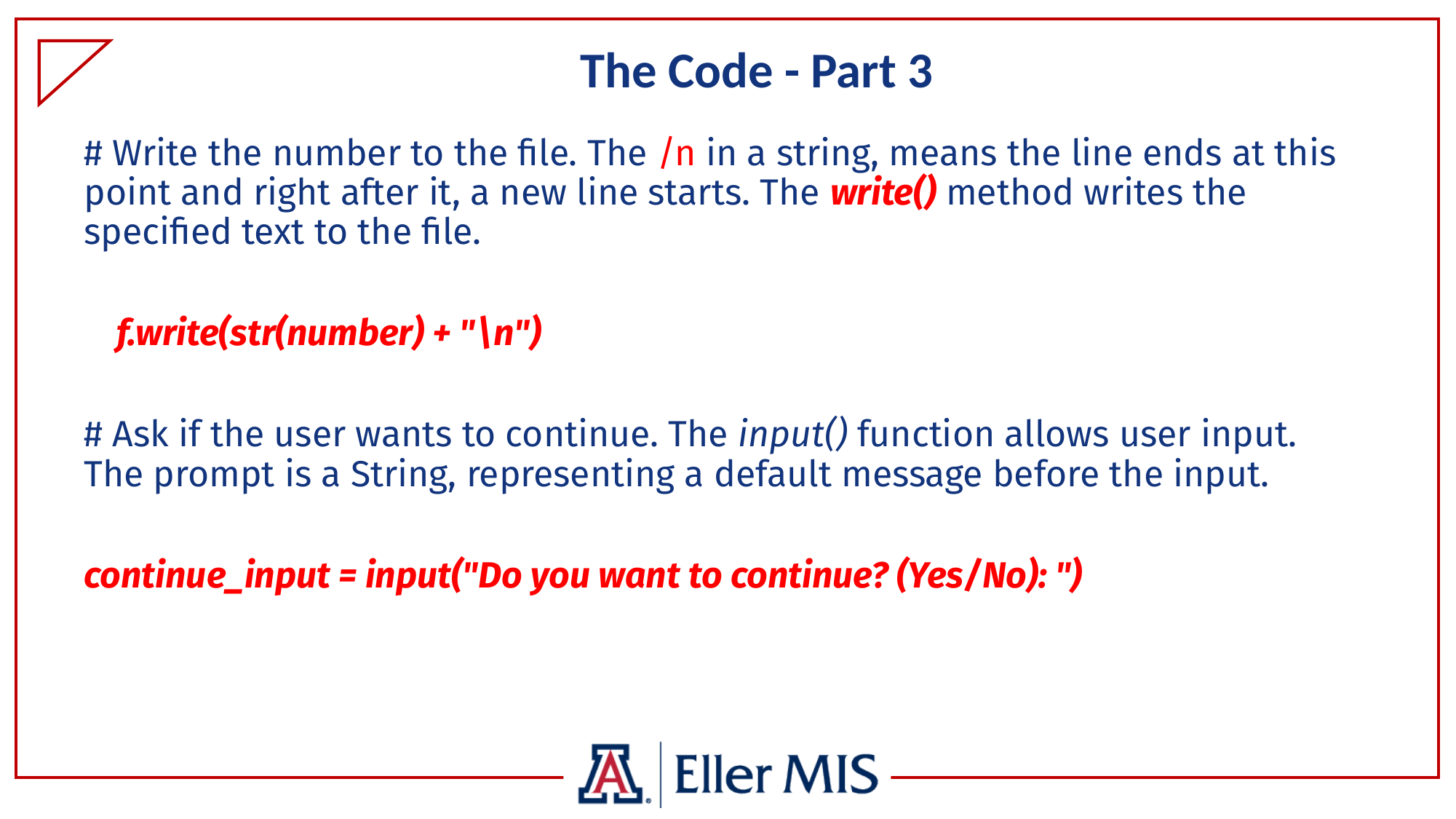

# The Code - Part 3
# Write the number to the file. The /n in a string, means the line ends at this point and right after it, a new line starts. The write() method writes the specified text to the file.

    f.write(str(number) + "\n")

# Ask if the user wants to continue. The input() function allows user input. The prompt is a String, representing a default message before the input.

continue_input = input("Do you want to continue? (Yes/No): ")